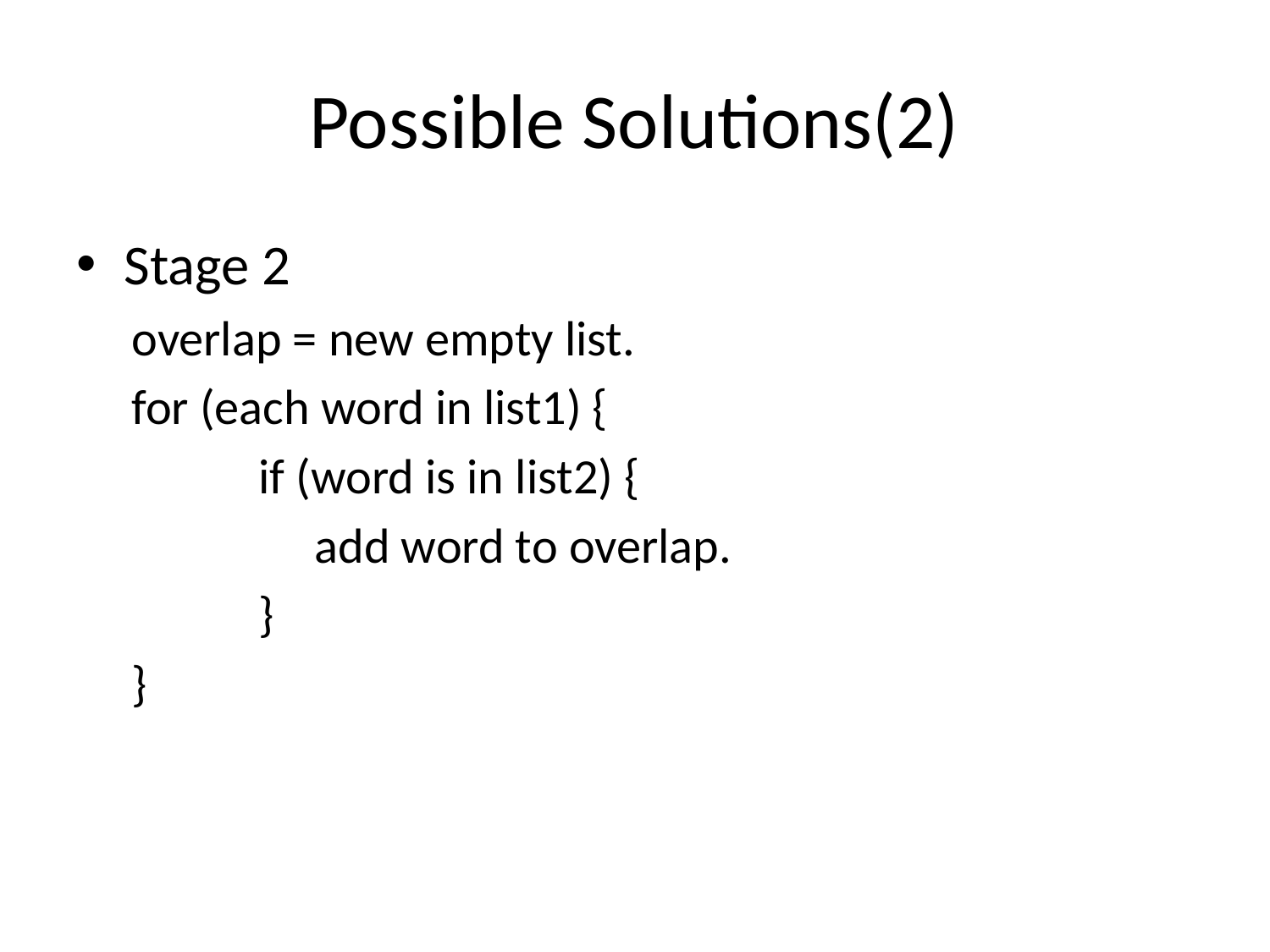

# Possible Solutions(2)
Stage 2
overlap = new empty list.
for (each word in list1) {
	if (word is in list2) {
	     add word to overlap.
	}
}